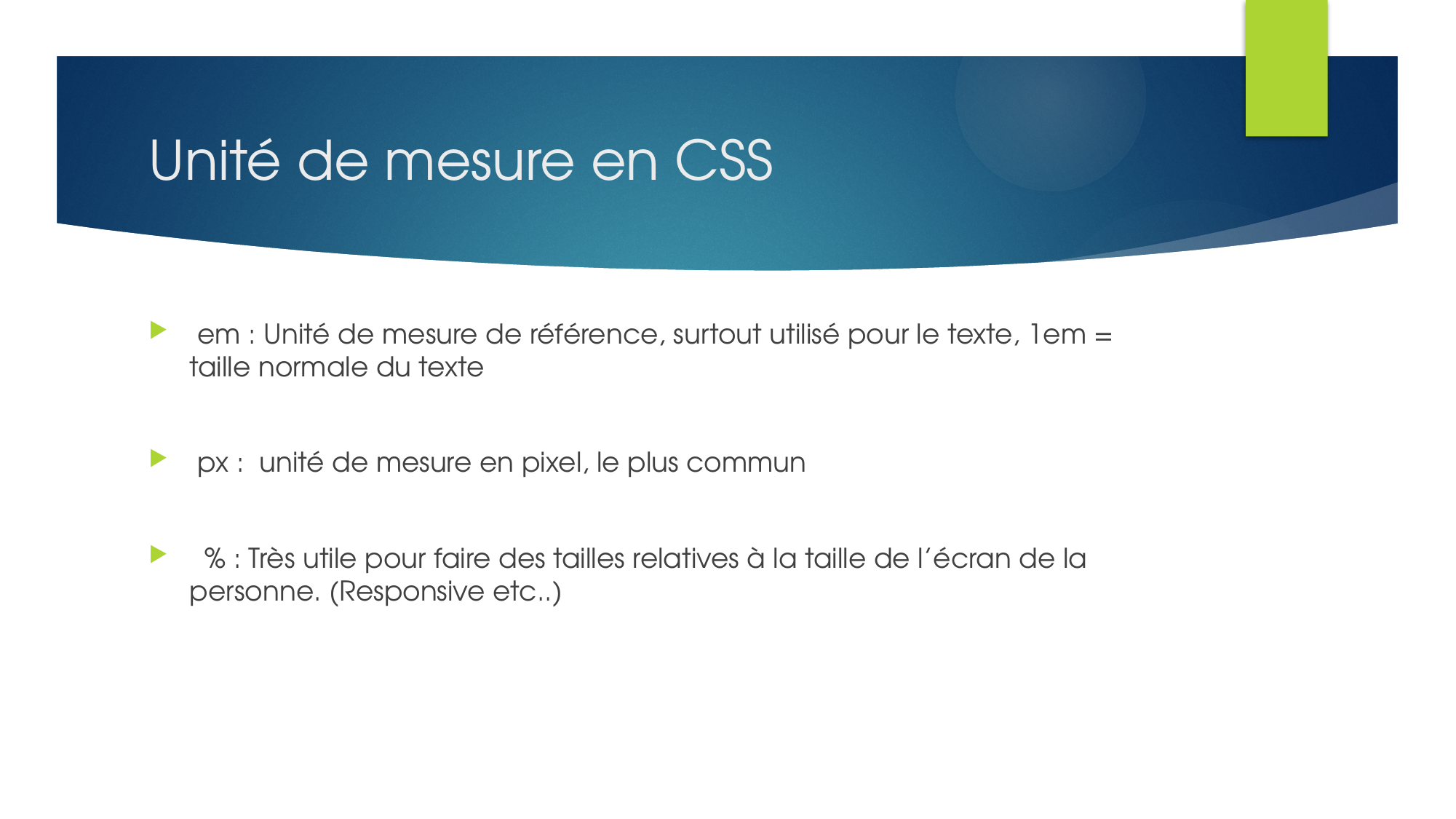

# Unité de mesure en CSS
 em : Unité de mesure de référence, surtout utilisé pour le texte, 1em = taille normale du texte

 px :  unité de mesure en pixel, le plus commun

  % : Très utile pour faire des tailles relatives à la taille de l’écran de la personne. (Responsive etc..)